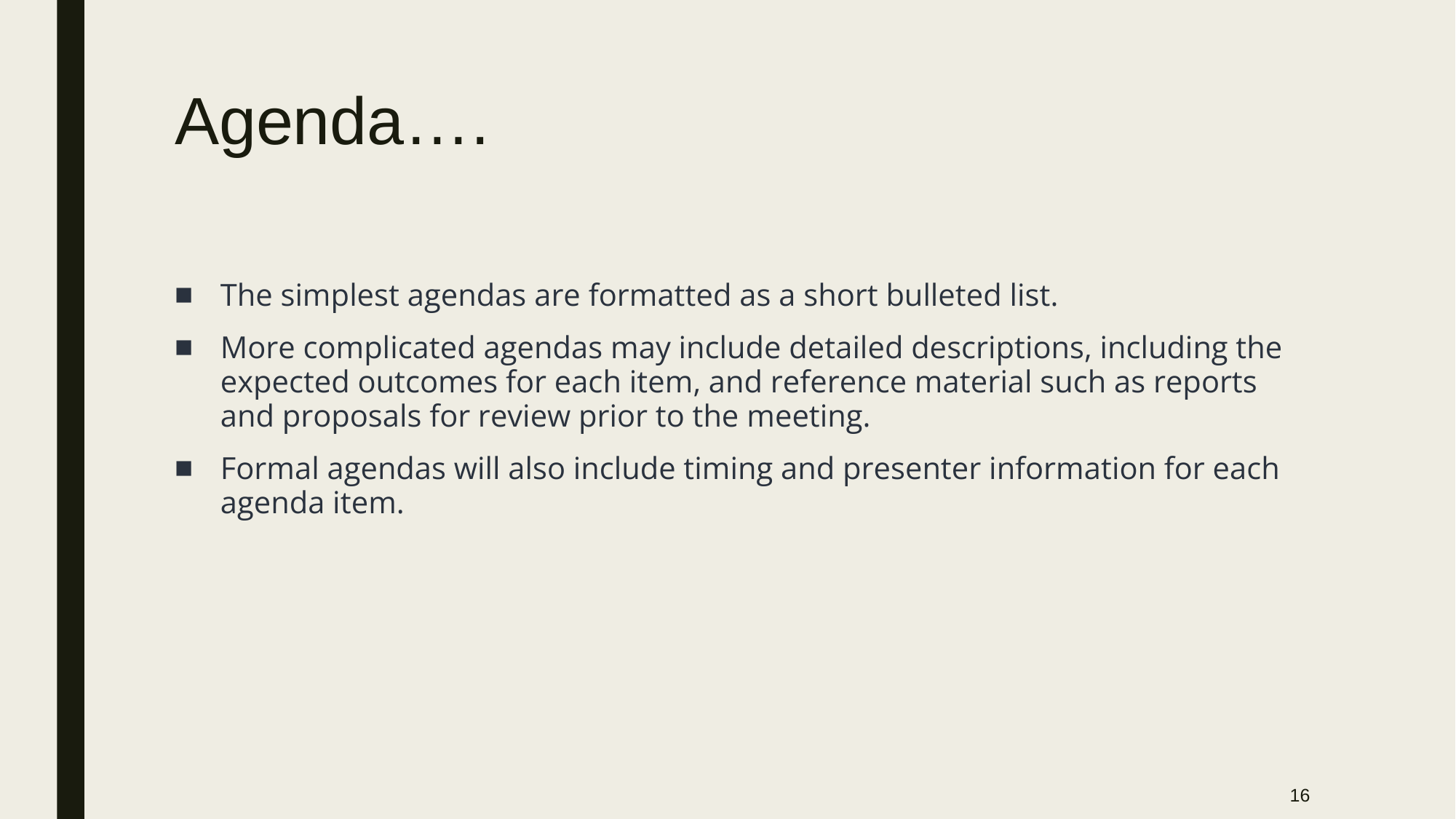

# Agenda….
The simplest agendas are formatted as a short bulleted list.
More complicated agendas may include detailed descriptions, including the expected outcomes for each item, and reference material such as reports and proposals for review prior to the meeting.
Formal agendas will also include timing and presenter information for each agenda item.
16